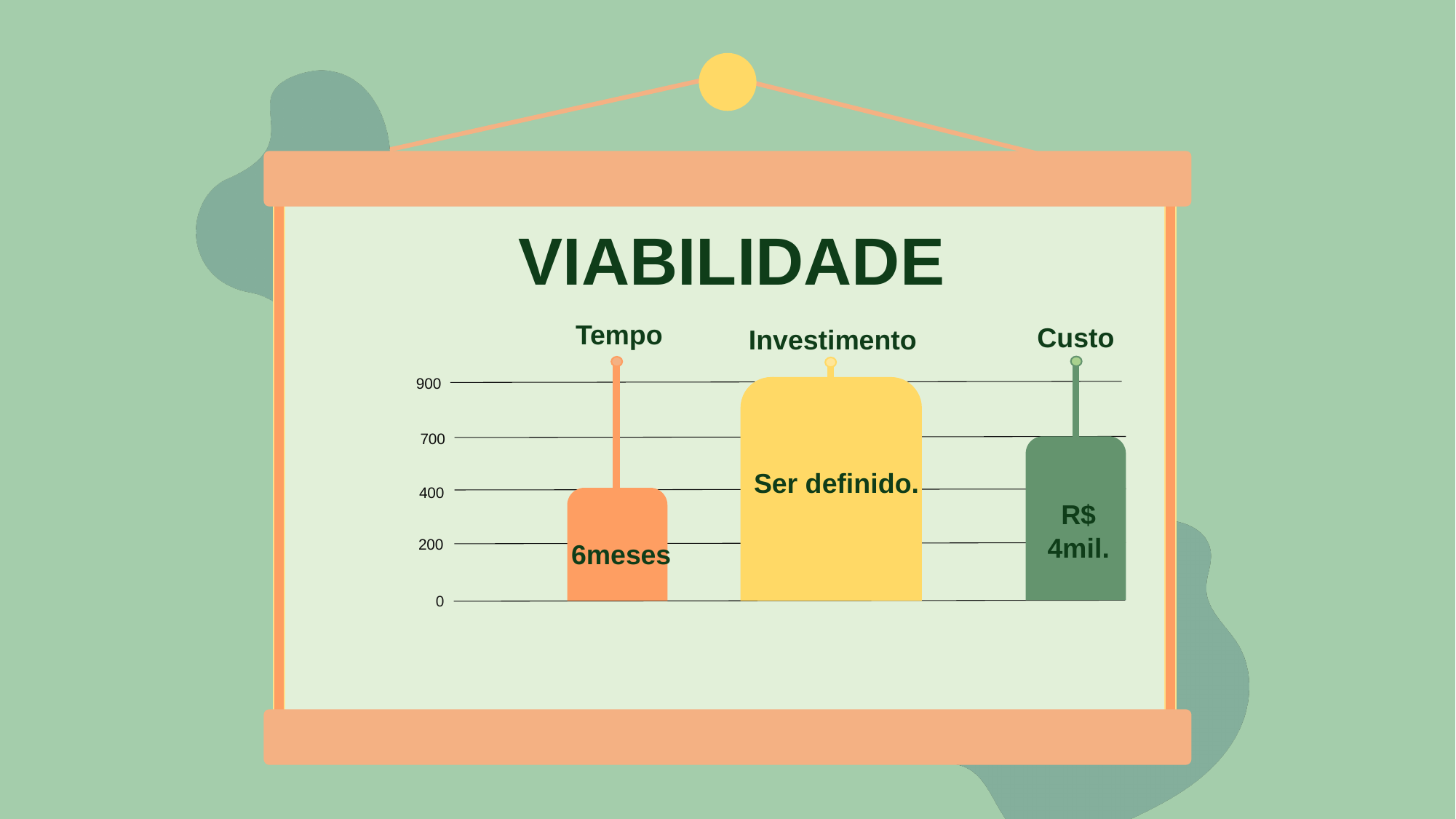

VIABILIDADE
Tempo
Custo
Investimento

900

700

Ser definido.
400

R$
4mil.

200
6meses
0

VIABILIDADE